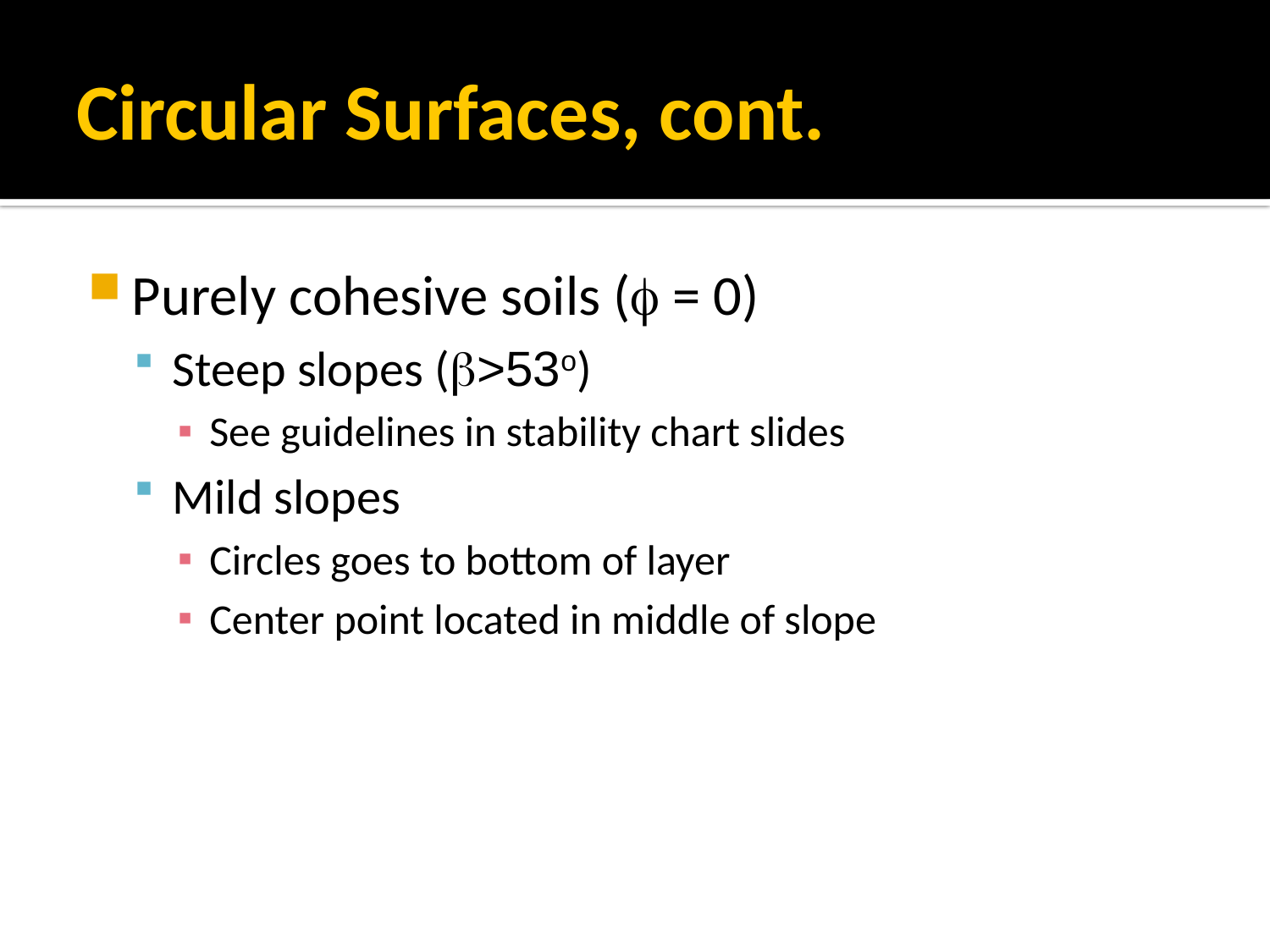

# Circular Surfaces, cont.
Purely cohesive soils (φ = 0)
Steep slopes (β>53o)
See guidelines in stability chart slides
Mild slopes
Circles goes to bottom of layer
Center point located in middle of slope